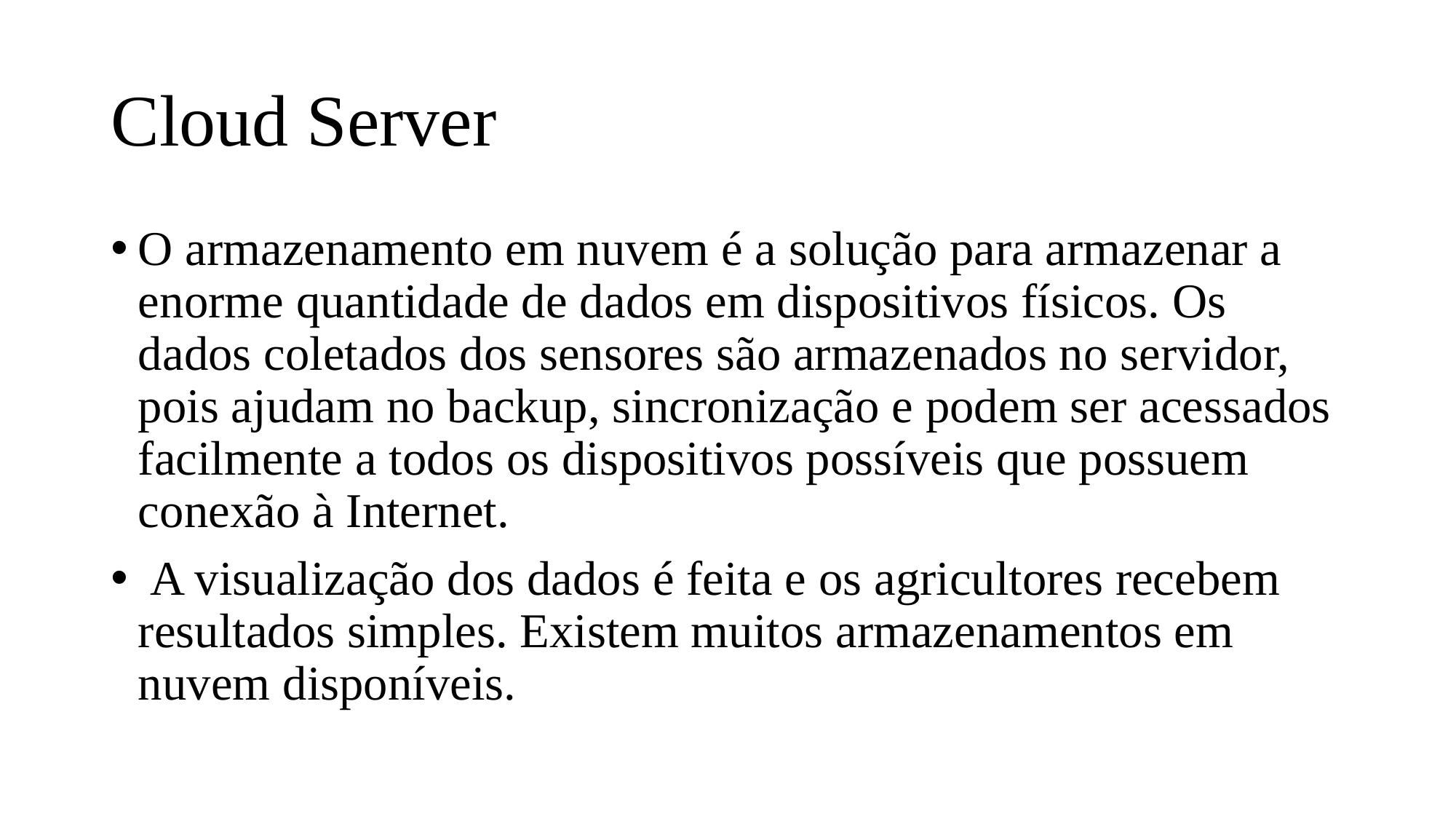

# Cloud Server
O armazenamento em nuvem é a solução para armazenar a enorme quantidade de dados em dispositivos físicos. Os dados coletados dos sensores são armazenados no servidor, pois ajudam no backup, sincronização e podem ser acessados facilmente a todos os dispositivos possíveis que possuem conexão à Internet.
 A visualização dos dados é feita e os agricultores recebem resultados simples. Existem muitos armazenamentos em nuvem disponíveis.